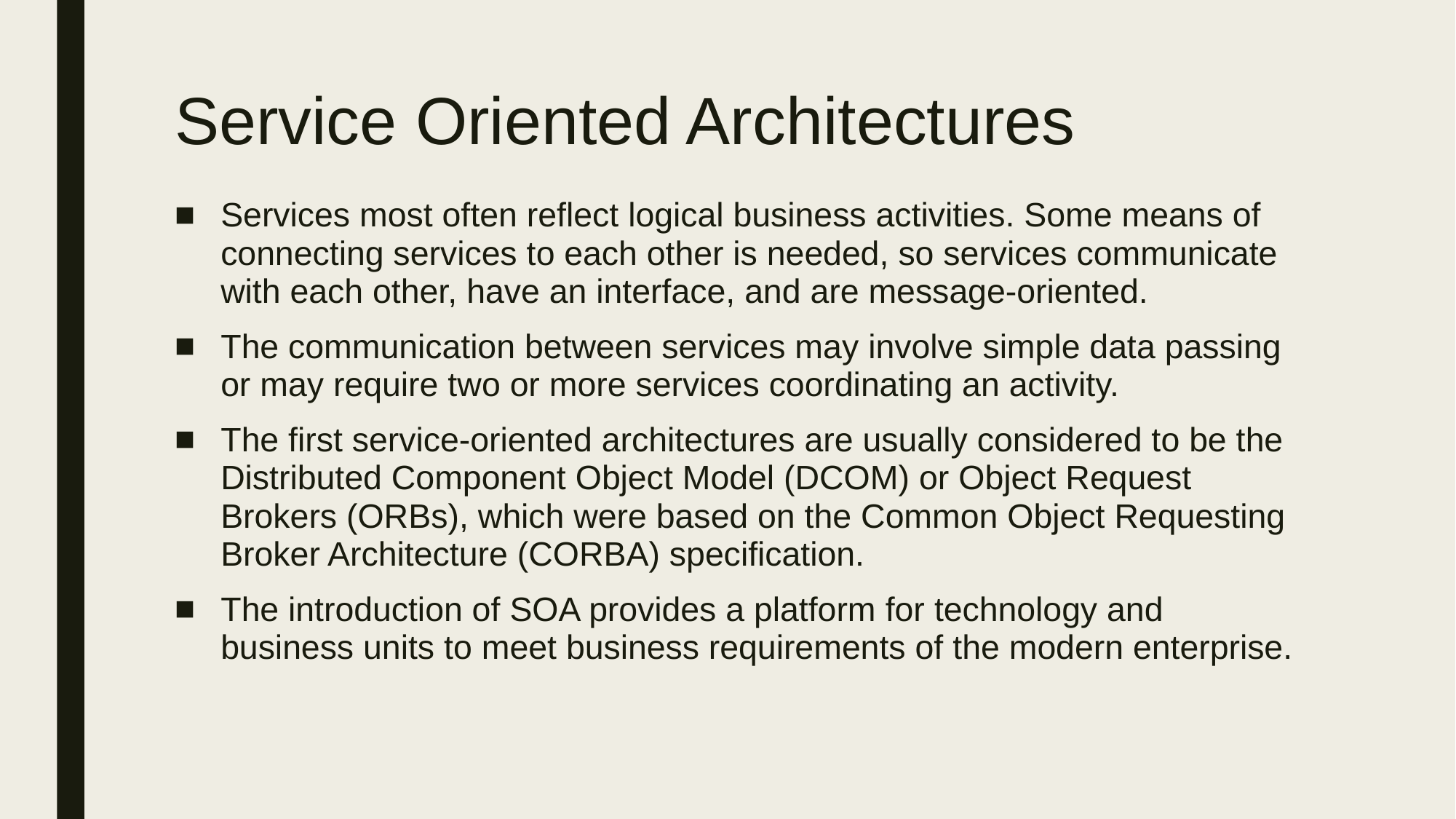

# Service Oriented Architectures
Services most often reflect logical business activities. Some means of connecting services to each other is needed, so services communicate with each other, have an interface, and are message-oriented.
The communication between services may involve simple data passing or may require two or more services coordinating an activity.
The first service-oriented architectures are usually considered to be the Distributed Component Object Model (DCOM) or Object Request Brokers (ORBs), which were based on the Common Object Requesting Broker Architecture (CORBA) specification.
The introduction of SOA provides a platform for technology and business units to meet business requirements of the modern enterprise.